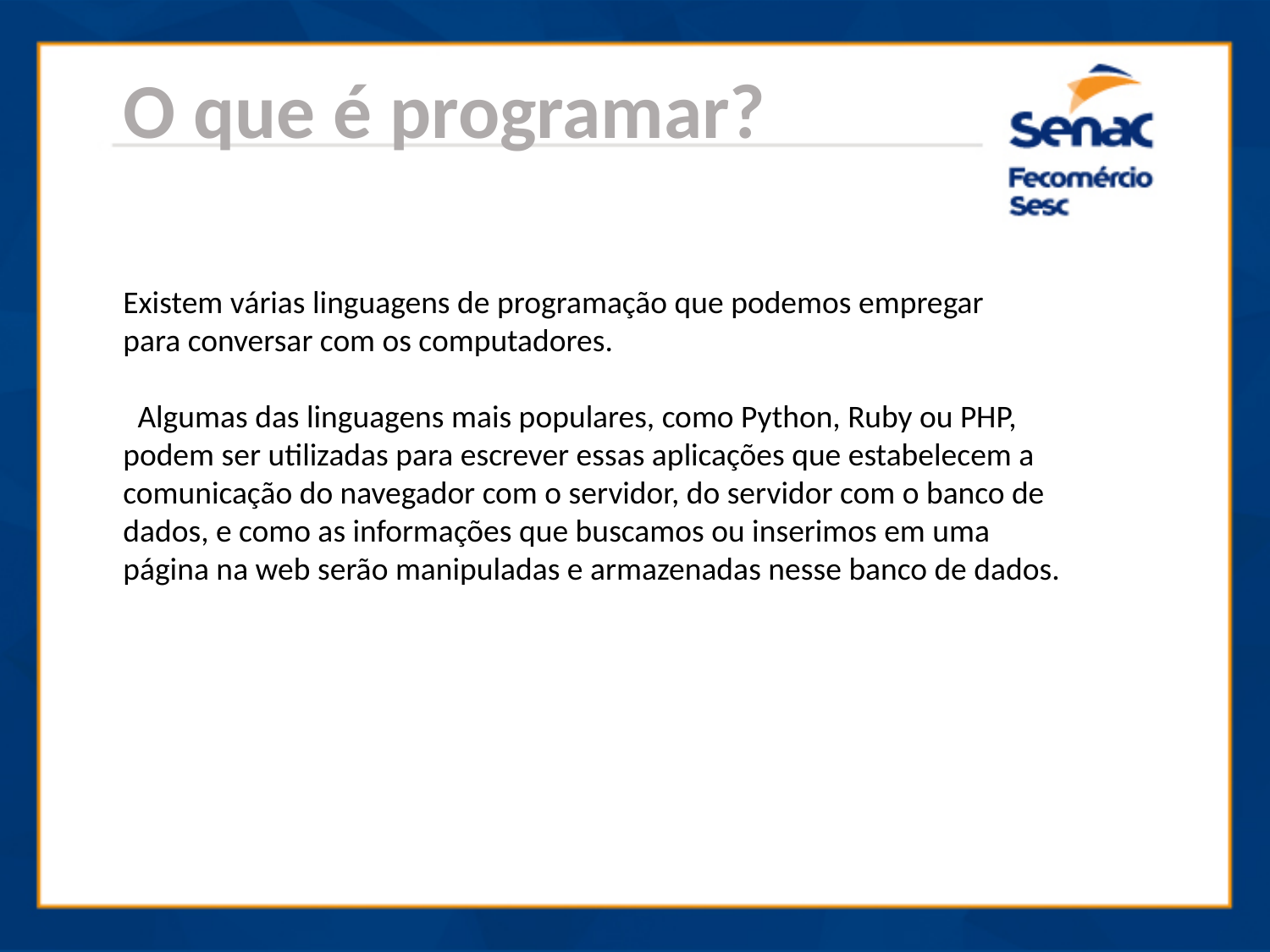

O que é programar?
Existem várias linguagens de programação que podemos empregar
para conversar com os computadores.

  Algumas das linguagens mais populares, como Python, Ruby ou PHP, podem ser utilizadas para escrever essas aplicações que estabelecem a comunicação do navegador com o servidor, do servidor com o banco de dados, e como as informações que buscamos ou inserimos em uma página na web serão manipuladas e armazenadas nesse banco de dados.